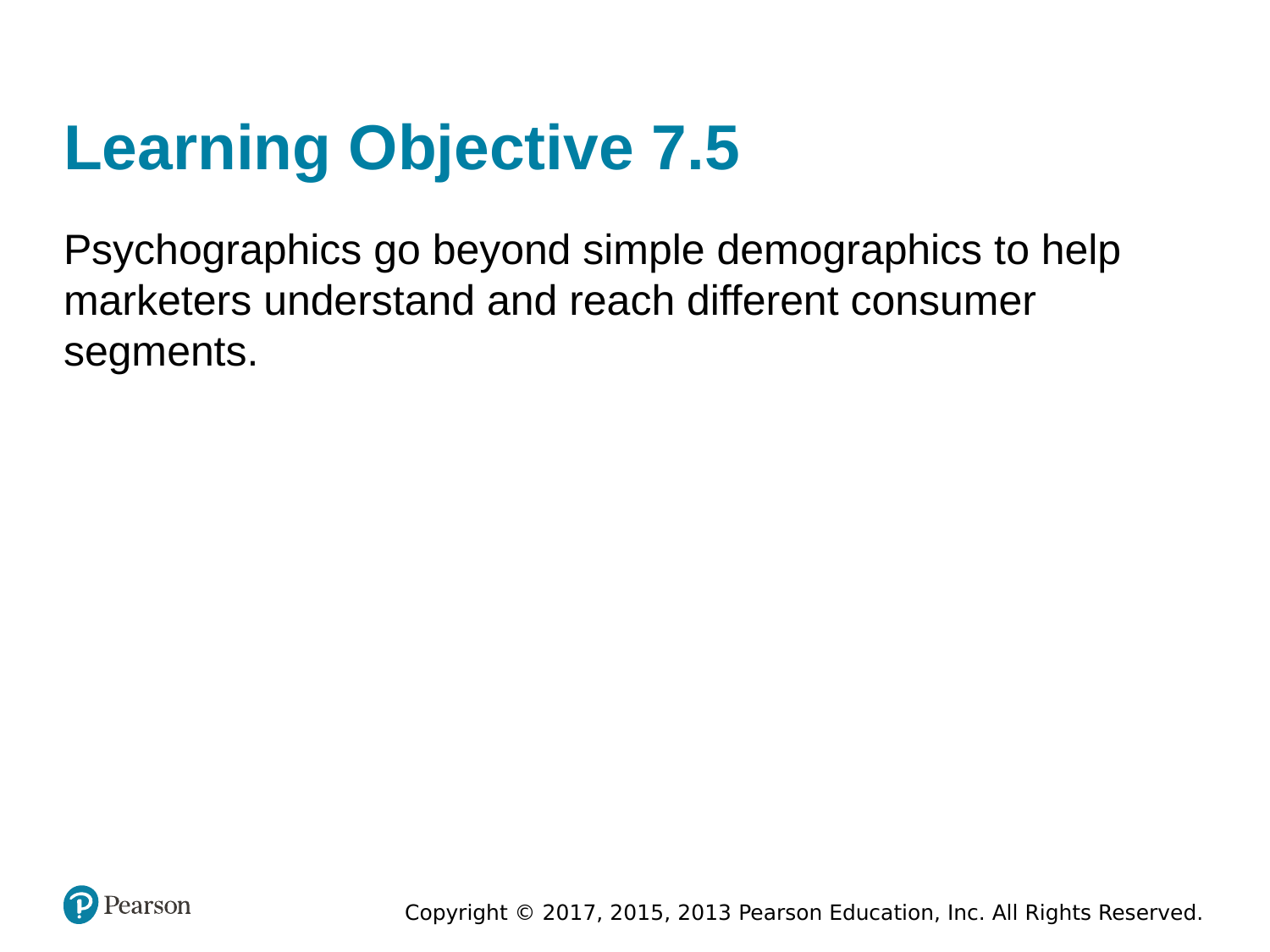

# Learning Objective 7.5
Psychographics go beyond simple demographics to help marketers understand and reach different consumer segments.